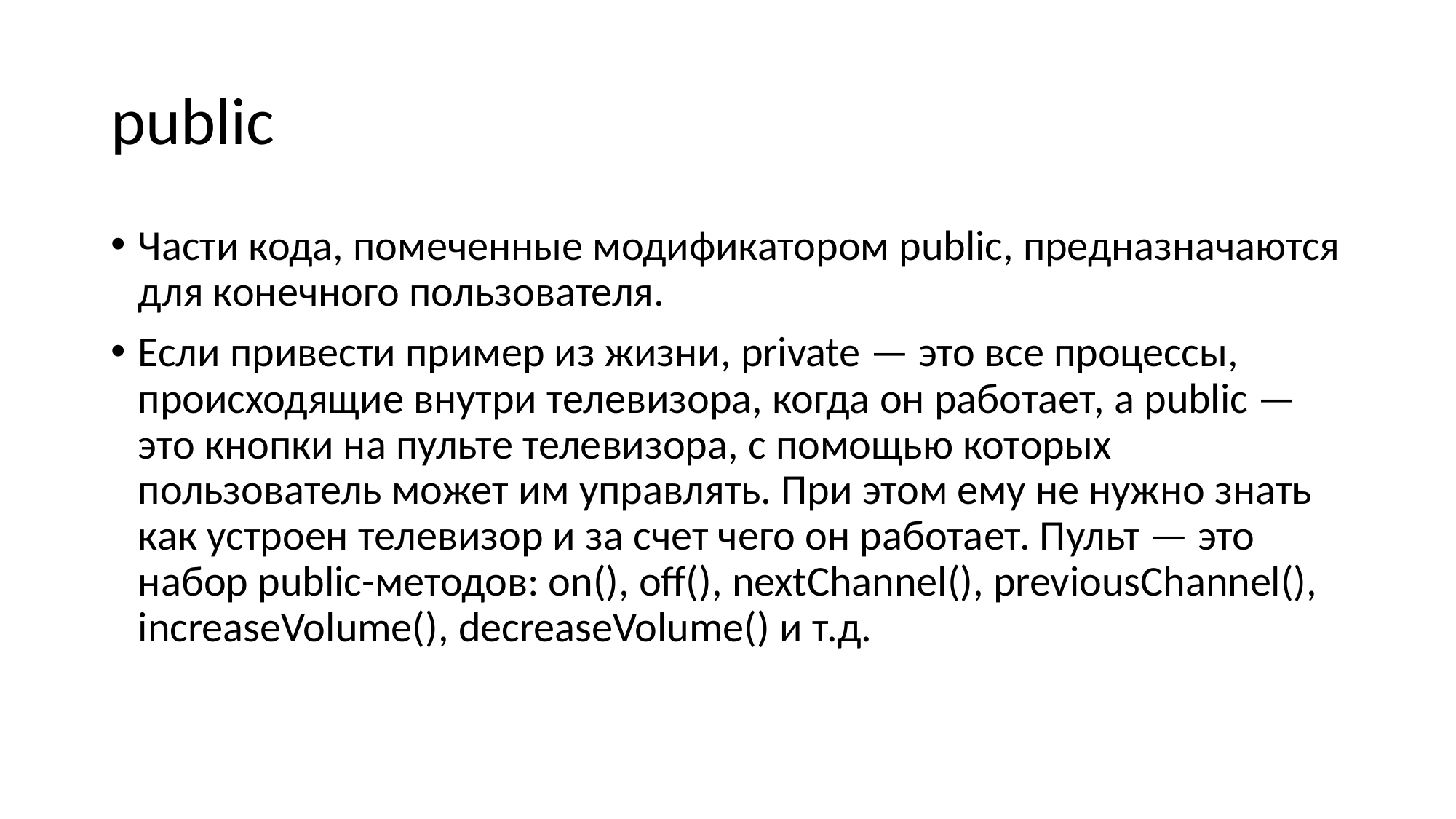

# public
Части кода, помеченные модификатором public, предназначаются для конечного пользователя.
Если привести пример из жизни, private — это все процессы, происходящие внутри телевизора, когда он работает, а public — это кнопки на пульте телевизора, с помощью которых пользователь может им управлять. При этом ему не нужно знать как устроен телевизор и за счет чего он работает. Пульт — это набор public-методов: on(), off(), nextChannel(), previousChannel(), increaseVolume(), decreaseVolume() и т.д.